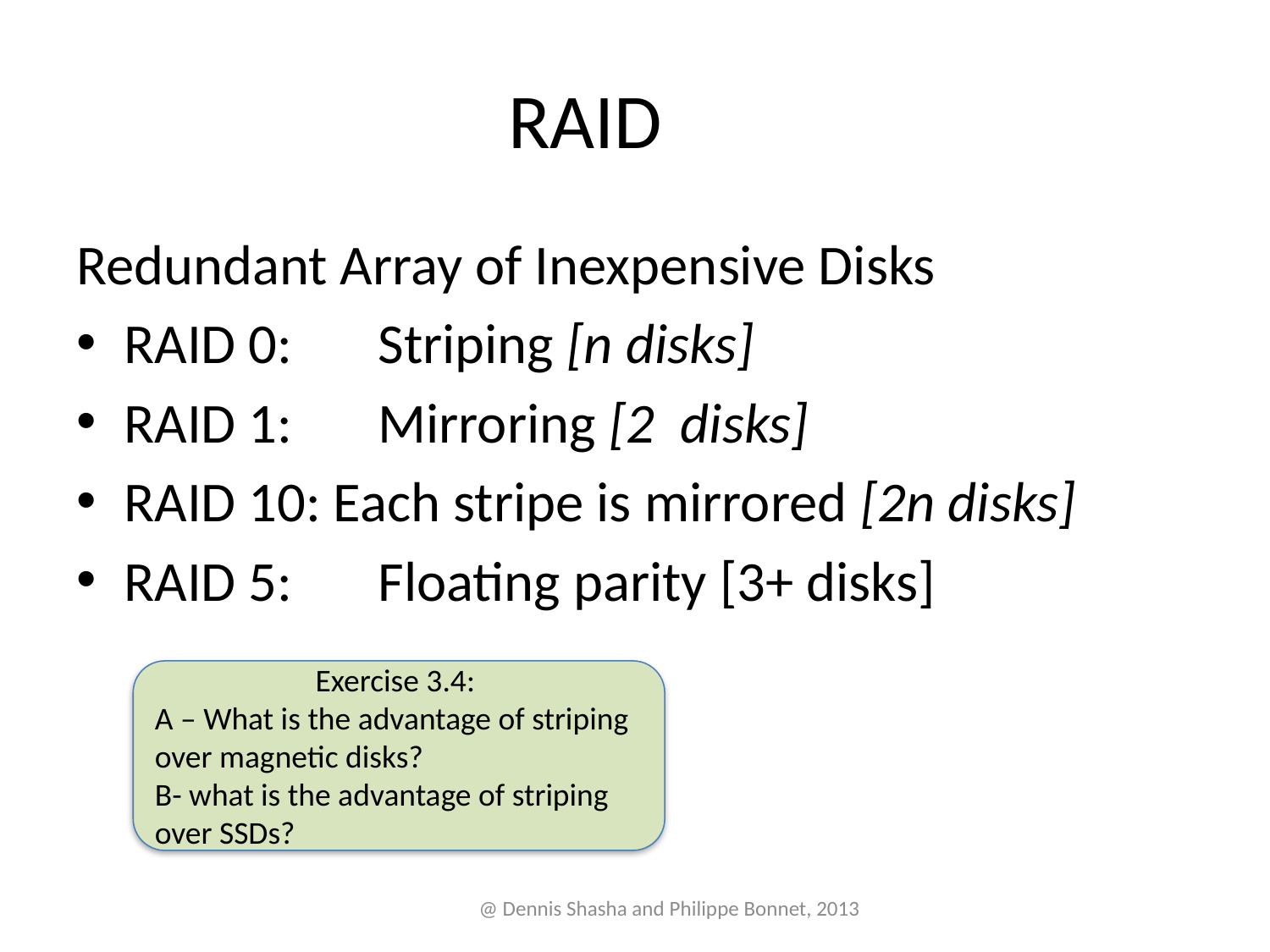

# RAID
Redundant Array of Inexpensive Disks
RAID 0: 	Striping [n disks]
RAID 1: 	Mirroring [2  disks]
RAID 10: Each stripe is mirrored [2n disks]
RAID 5: 	Floating parity [3+ disks]
Exercise 3.4:
A – What is the advantage of striping over magnetic disks?
B- what is the advantage of striping over SSDs?
@ Dennis Shasha and Philippe Bonnet, 2013